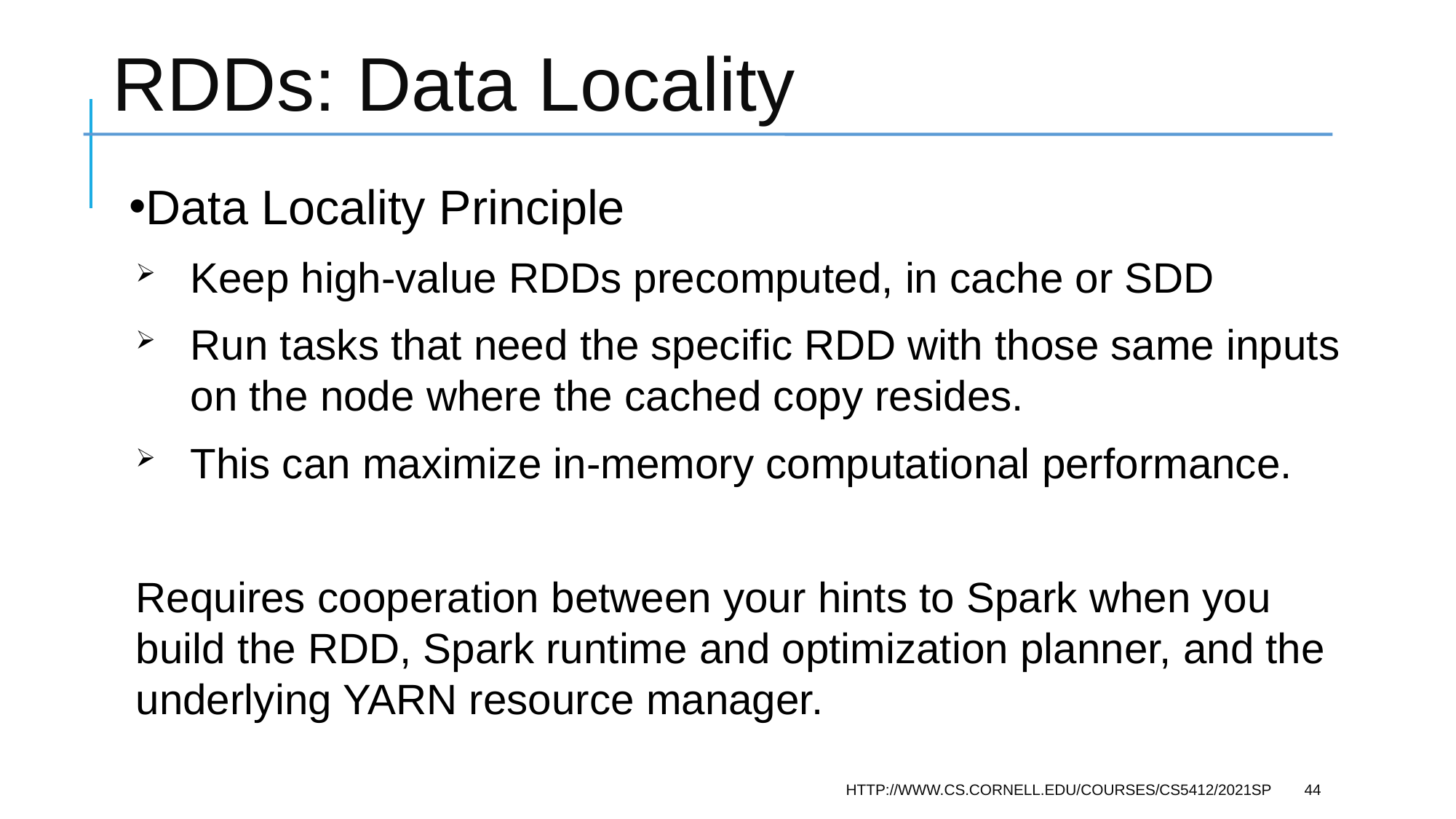

# RDDs: Data Locality

Data Locality Principle
Keep high-value RDDs precomputed, in cache or SDD
Run tasks that need the specific RDD with those same inputs
on the node where the cached copy resides.
This can maximize in-memory computational performance.

Requires cooperation between your hints to Spark when you build the RDD, Spark runtime and optimization planner, and the underlying YARN resource manager.
HTTP://WWW.CS.CORNELL.EDU/COURSES/CS5412/2021SP
44